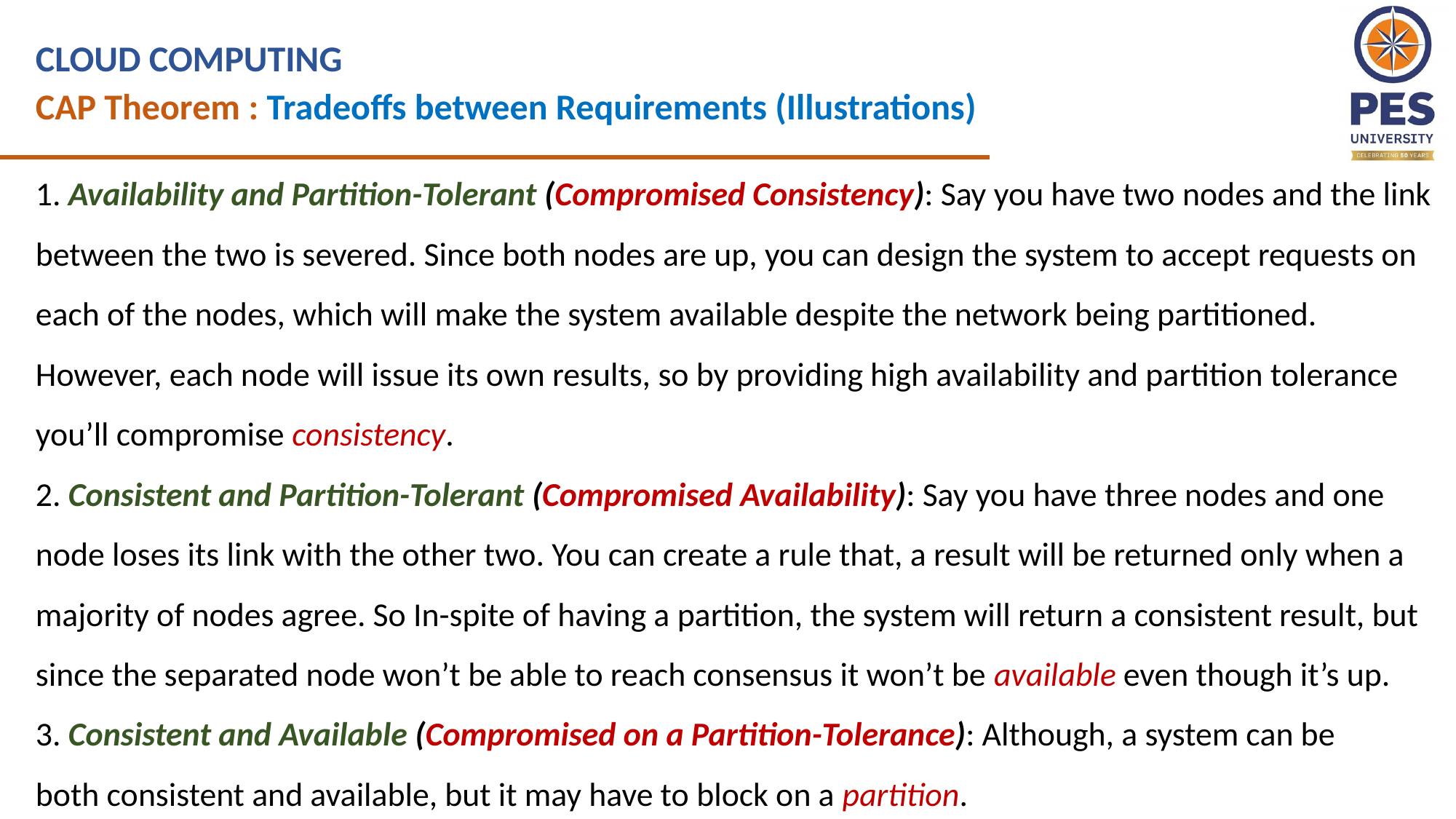

CLOUD COMPUTING
CAP Theorem : Tradeoffs between Requirements (Illustrations)
1. Availability and Partition-Tolerant (Compromised Consistency): Say you have two nodes and the link between the two is severed. Since both nodes are up, you can design the system to accept requests on each of the nodes, which will make the system available despite the network being partitioned. However, each node will issue its own results, so by providing high availability and partition tolerance you’ll compromise consistency.
2. Consistent and Partition-Tolerant (Compromised Availability): Say you have three nodes and one node loses its link with the other two. You can create a rule that, a result will be returned only when a majority of nodes agree. So In-spite of having a partition, the system will return a consistent result, but since the separated node won’t be able to reach consensus it won’t be available even though it’s up.
3. Consistent and Available (Compromised on a Partition-Tolerance): Although, a system can be both consistent and available, but it may have to block on a partition.